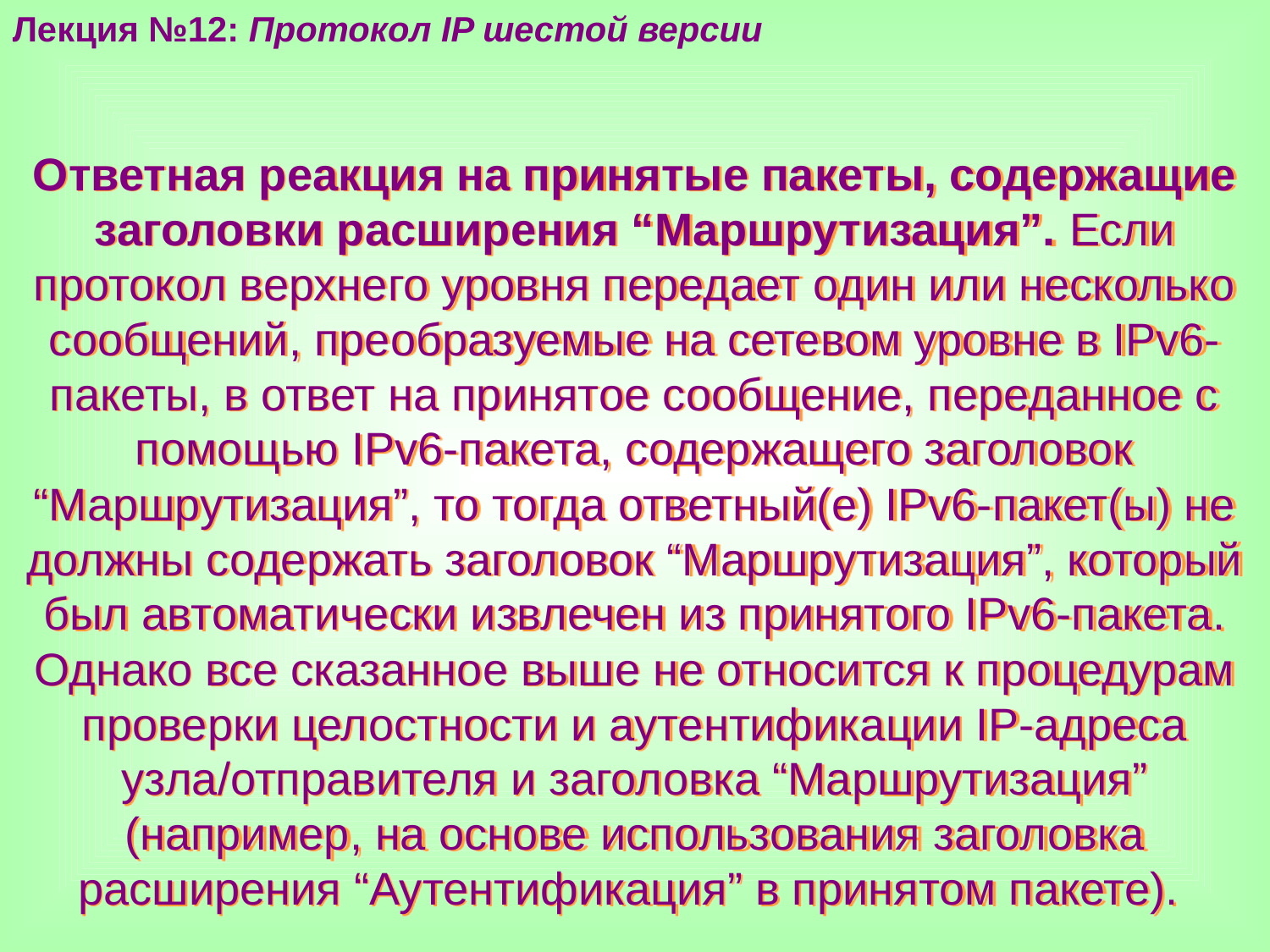

Лекция №12: Протокол IP шестой версии
Ответная реакция на принятые пакеты, содержащие заголовки расширения “Маршрутизация”. Если протокол верхнего уровня передает один или несколько сообщений, преобразуемые на сетевом уровне в IPv6-пакеты, в ответ на принятое сообщение, переданное с помощью IPv6-пакета, содержащего заголовок “Маршрутизация”, то тогда ответный(е) IPv6-пакет(ы) не должны содержать заголовок “Маршрутизация”, который был автоматически извлечен из принятого IPv6-пакета. Однако все сказанное выше не относится к процедурам проверки целостности и аутентификации IP-адреса узла/отправителя и заголовка “Маршрутизация” (например, на основе использования заголовка расширения “Аутентификация” в принятом пакете).